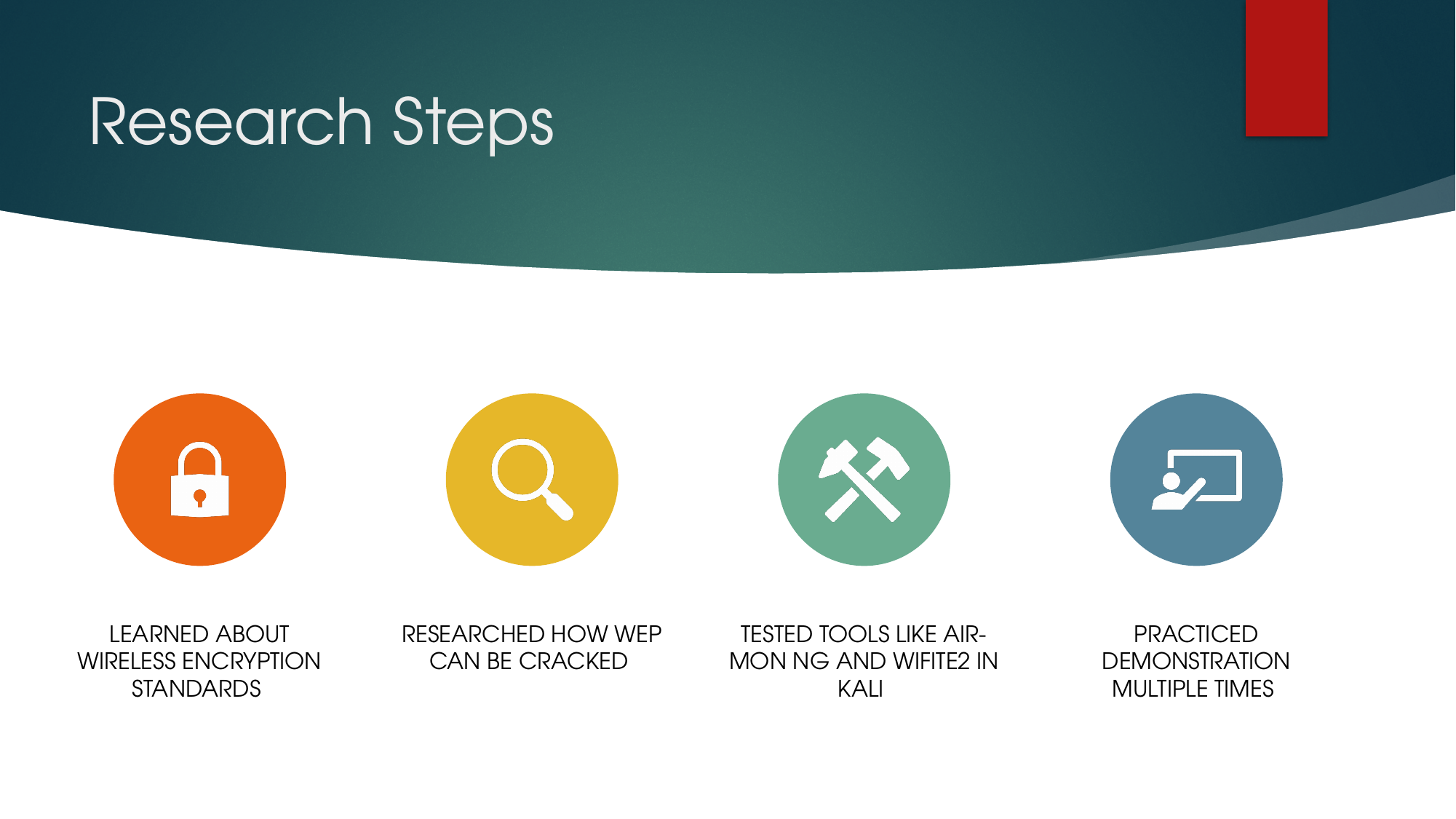

# Research Steps

Learned about wireless encryption standards
Researched how WEP can be cracked
Tested tools like Air-mon ng and Wifite2 in Kali
Practiced Demonstration multiple times